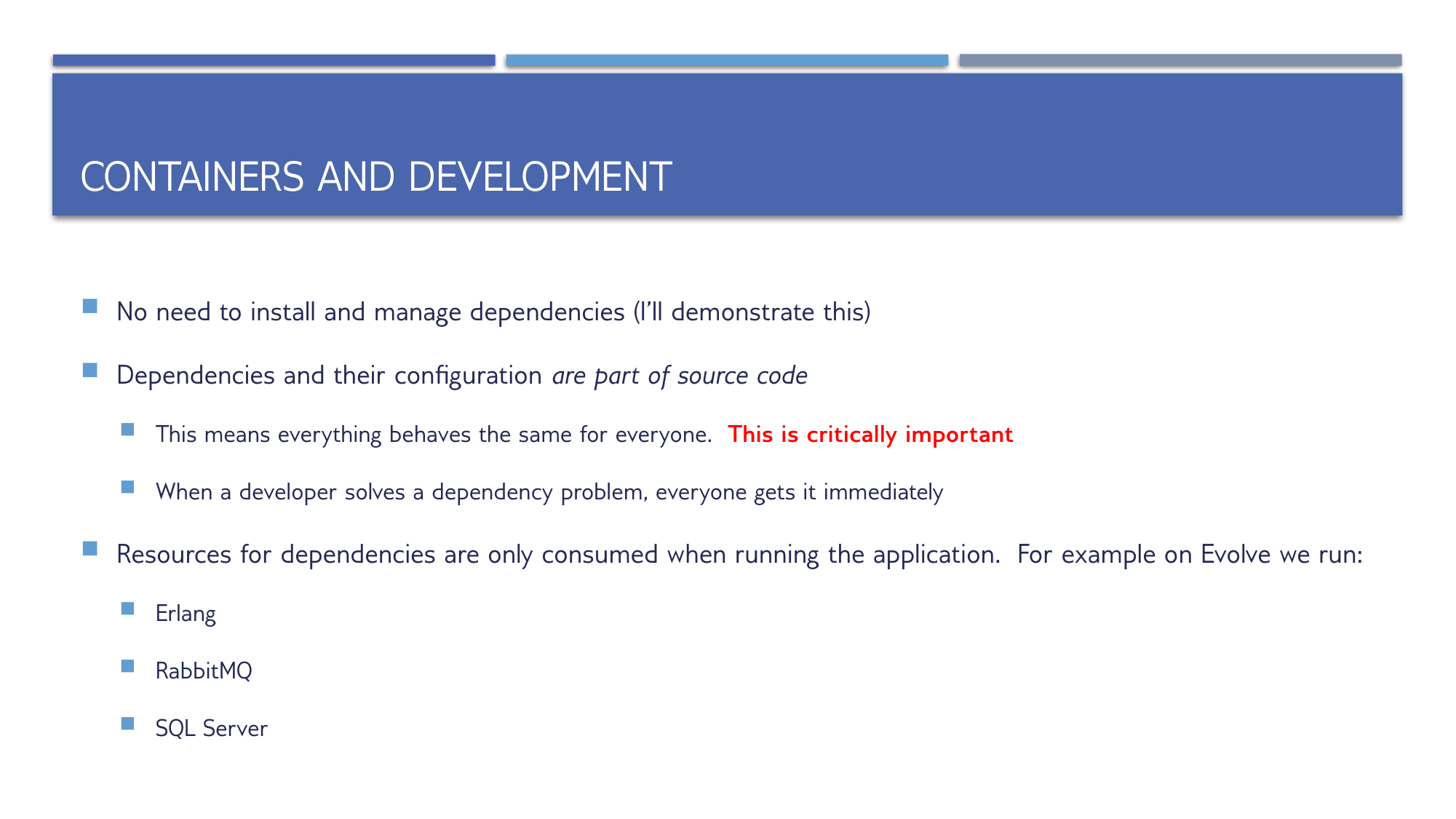

# Containers and Development
No need to install and manage dependencies (I’ll demonstrate this)
Dependencies and their configuration are part of source code
This means everything behaves the same for everyone.  This is critically important
When a developer solves a dependency problem, everyone gets it immediately
Resources for dependencies are only consumed when running the application.  For example on Evolve we run:
Erlang
RabbitMQ
SQL Server